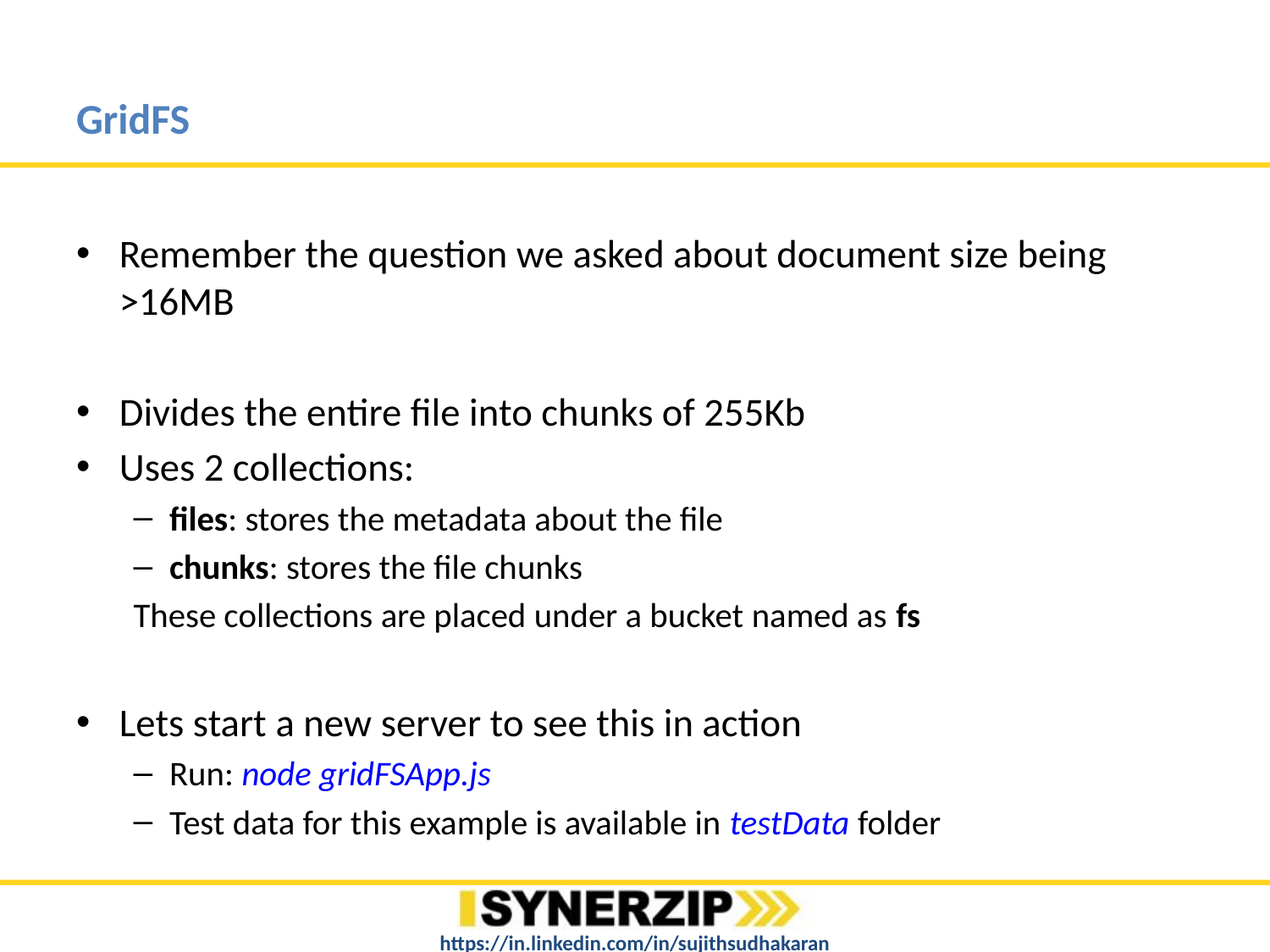

# GridFS
Remember the question we asked about document size being  >16MB

Divides the entire file into chunks of 255Kb
Uses 2 collections:
files: stores the metadata about the file
chunks: stores the file chunks
These collections are placed under a bucket named as fs

Lets start a new server to see this in action
Run: node gridFSApp.js
Test data for this example is available in testData folder
https://in.linkedin.com/in/sujithsudhakaran